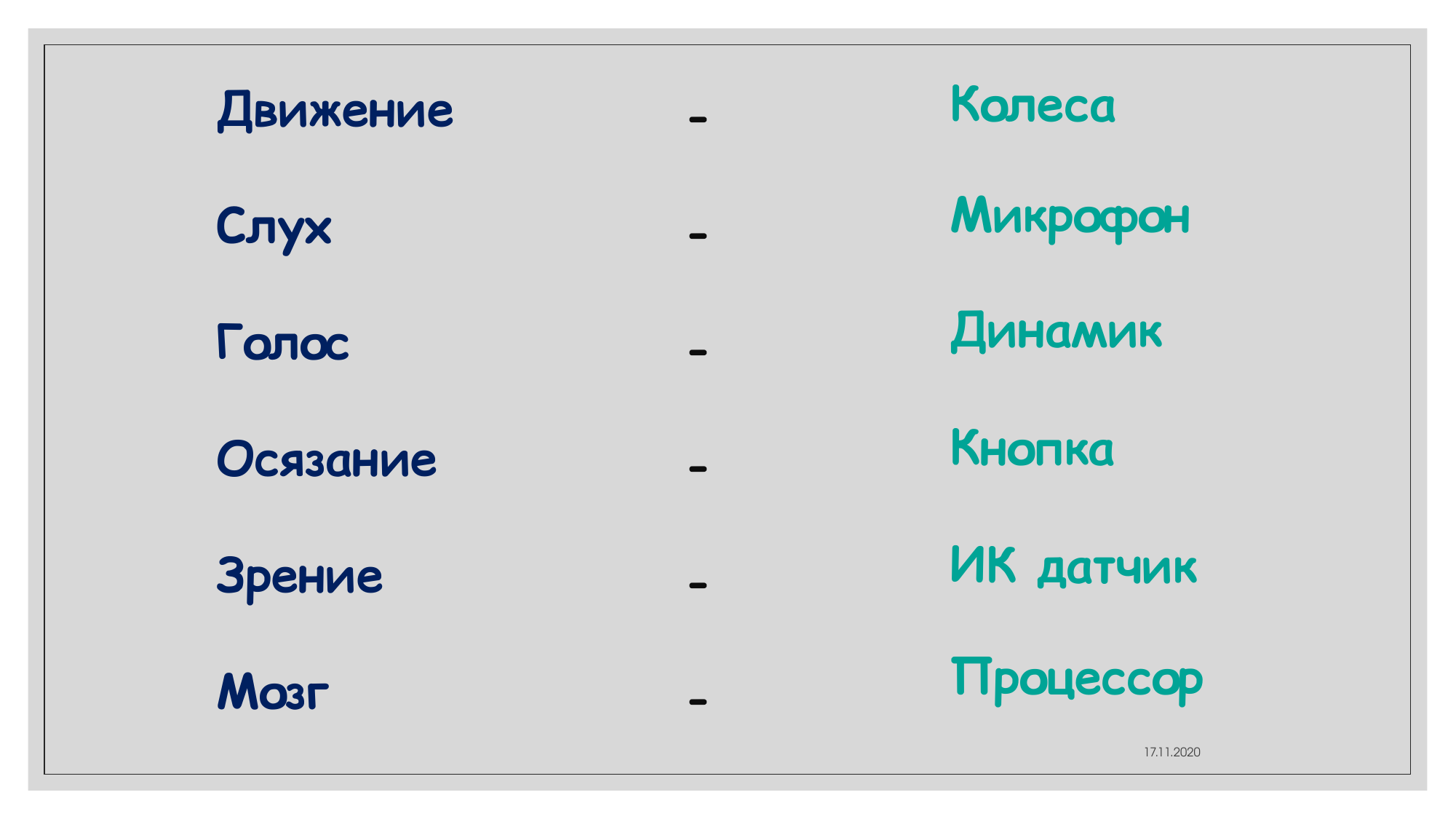

-
-
-
-
-
-
# Движение Слух Голос Осязание Зрение Мозг
Колеса
Микрофон
Динамик
Кнопка
ИК датчик
Процессор
17.11.2020